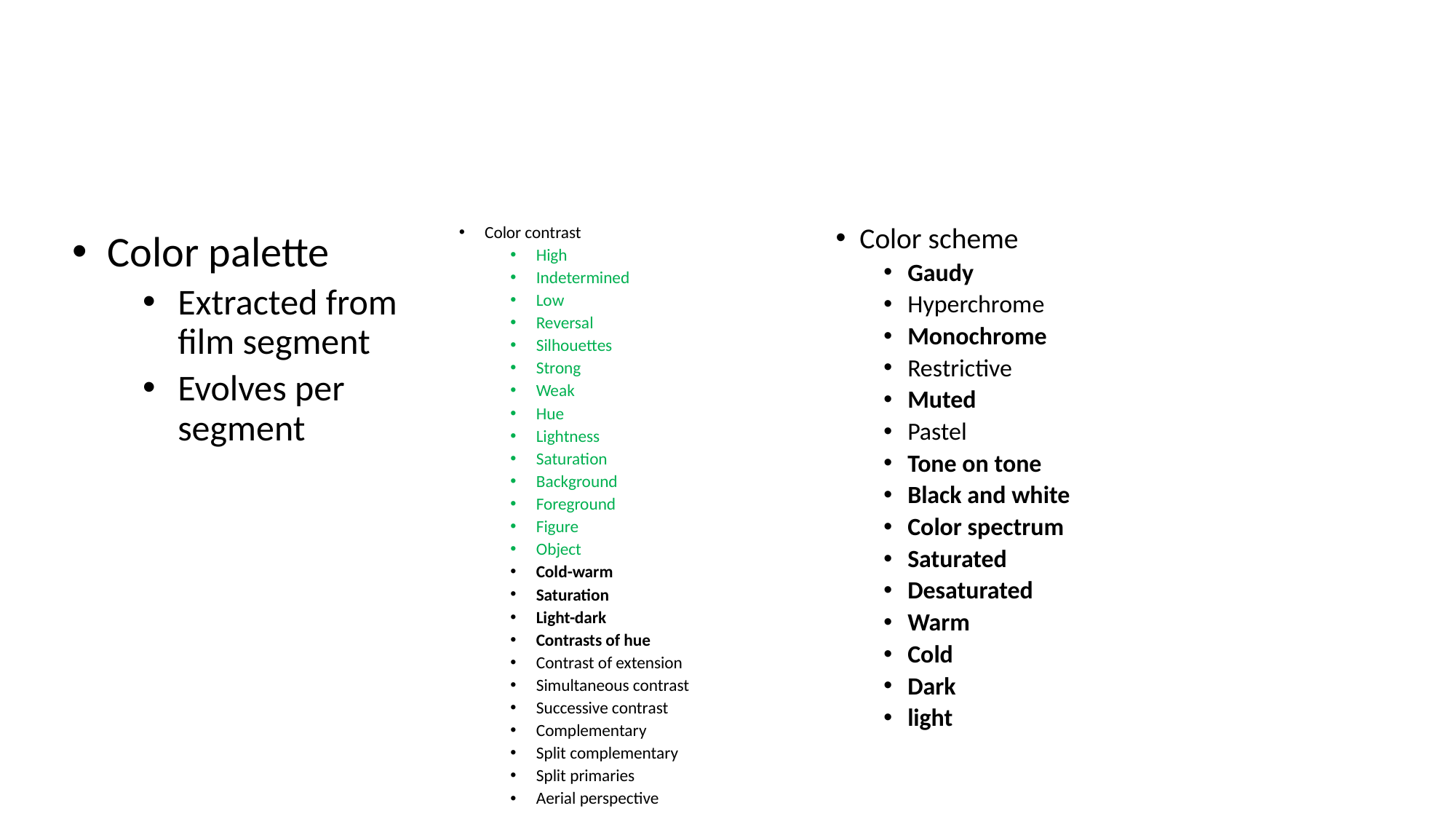

#
Color contrast
High
Indetermined
Low
Reversal
Silhouettes
Strong
Weak
Hue
Lightness
Saturation
Background
Foreground
Figure
Object
Cold-warm
Saturation
Light-dark
Contrasts of hue
Contrast of extension
Simultaneous contrast
Successive contrast
Complementary
Split complementary
Split primaries
Aerial perspective
Color scheme
Gaudy
Hyperchrome
Monochrome
Restrictive
Muted
Pastel
Tone on tone
Black and white
Color spectrum
Saturated
Desaturated
Warm
Cold
Dark
light
Color palette
Extracted from film segment
Evolves per segment